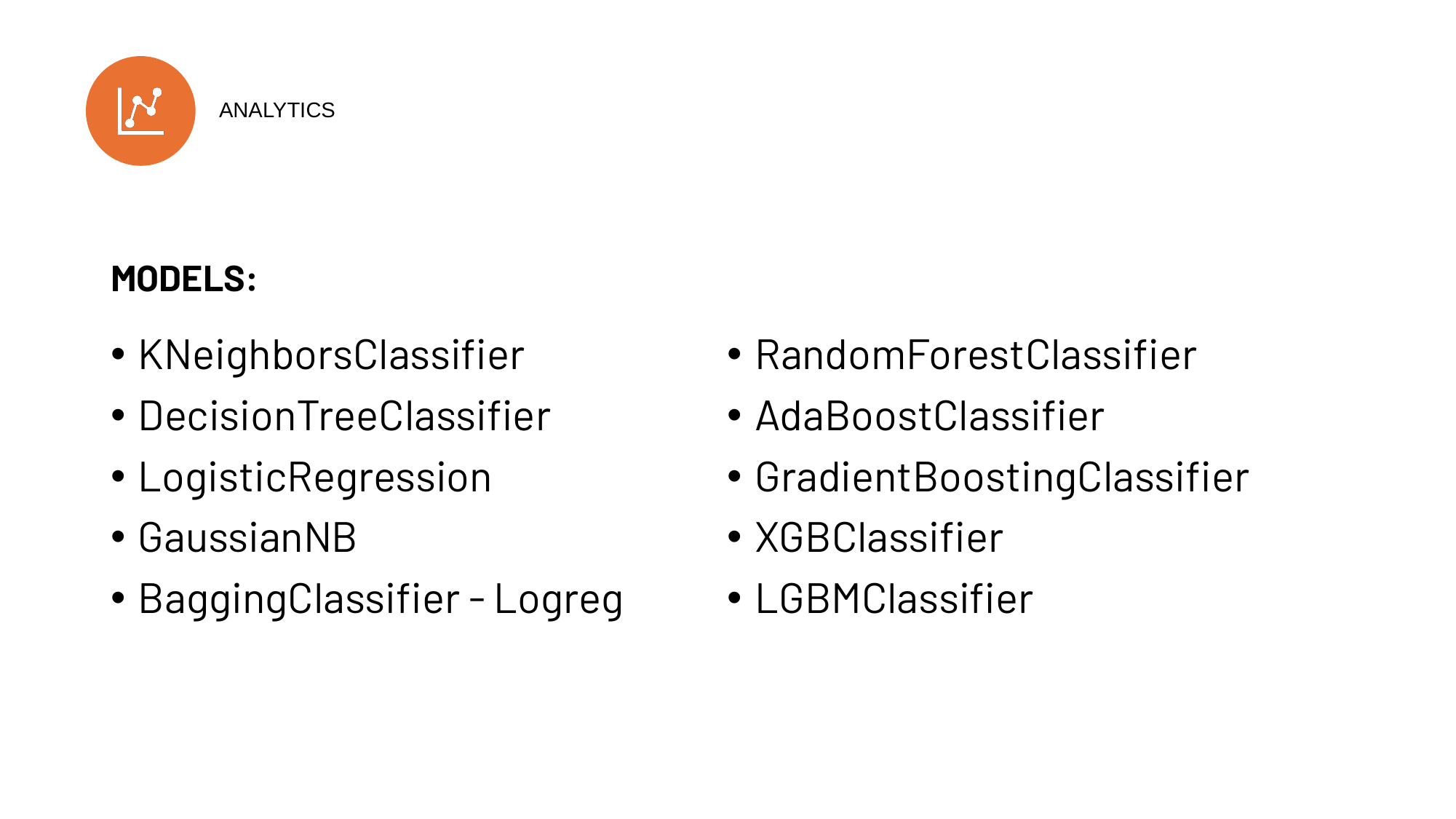

ANALYTICS

MODELS:
KNeighborsClassifier
DecisionTreeClassifier
LogisticRegression
GaussianNB
BaggingClassifier - Logreg
RandomForestClassifier
AdaBoostClassifier
GradientBoostingClassifier
XGBClassifier
LGBMClassifier